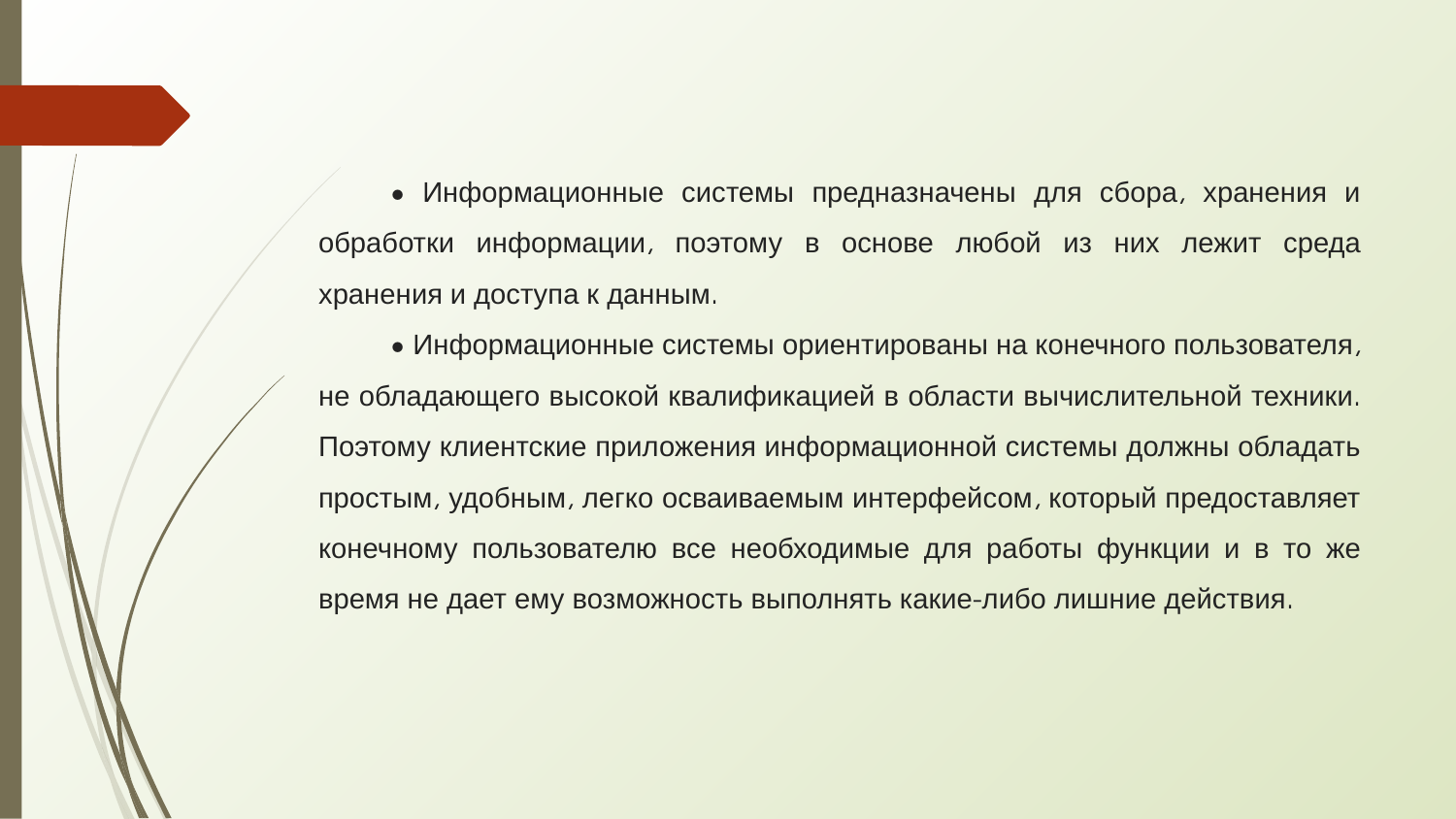

• Информационные системы предназначены для сбора, хранения и обработки информации, поэтому в основе любой из них лежит среда хранения и доступа к данным.
• Информационные системы ориентированы на конечного пользователя, не обладающего высокой квалификацией в области вычислительной техники. Поэтому клиентские приложения информационной системы должны обладать простым, удобным, легко осваиваемым интерфейсом, который предоставляет конечному пользователю все необходимые для работы функции и в то же время не дает ему возможность выполнять какие-либо лишние действия.